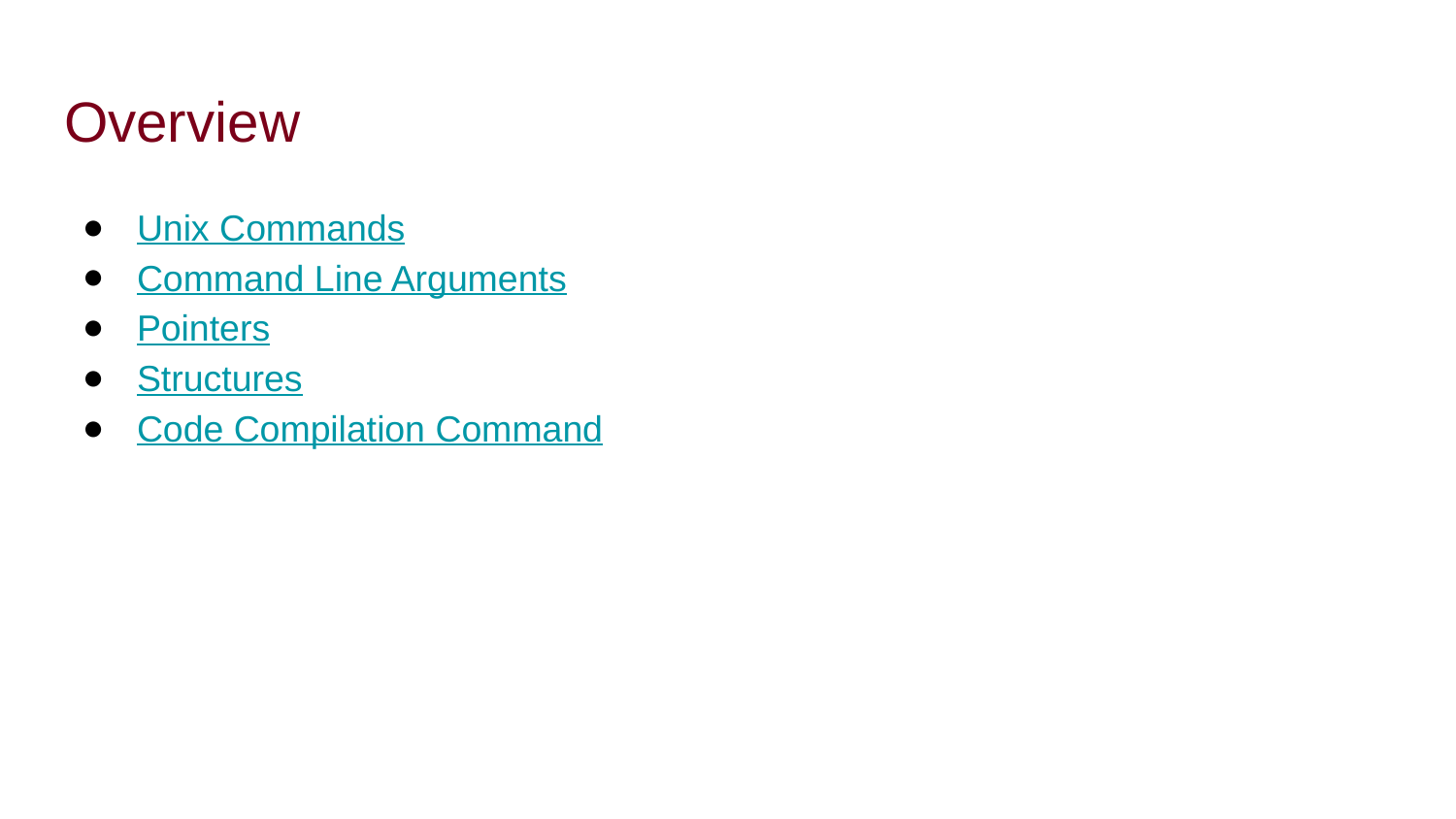

# Overview
Unix Commands
Command Line Arguments
Pointers
Structures
Code Compilation Command